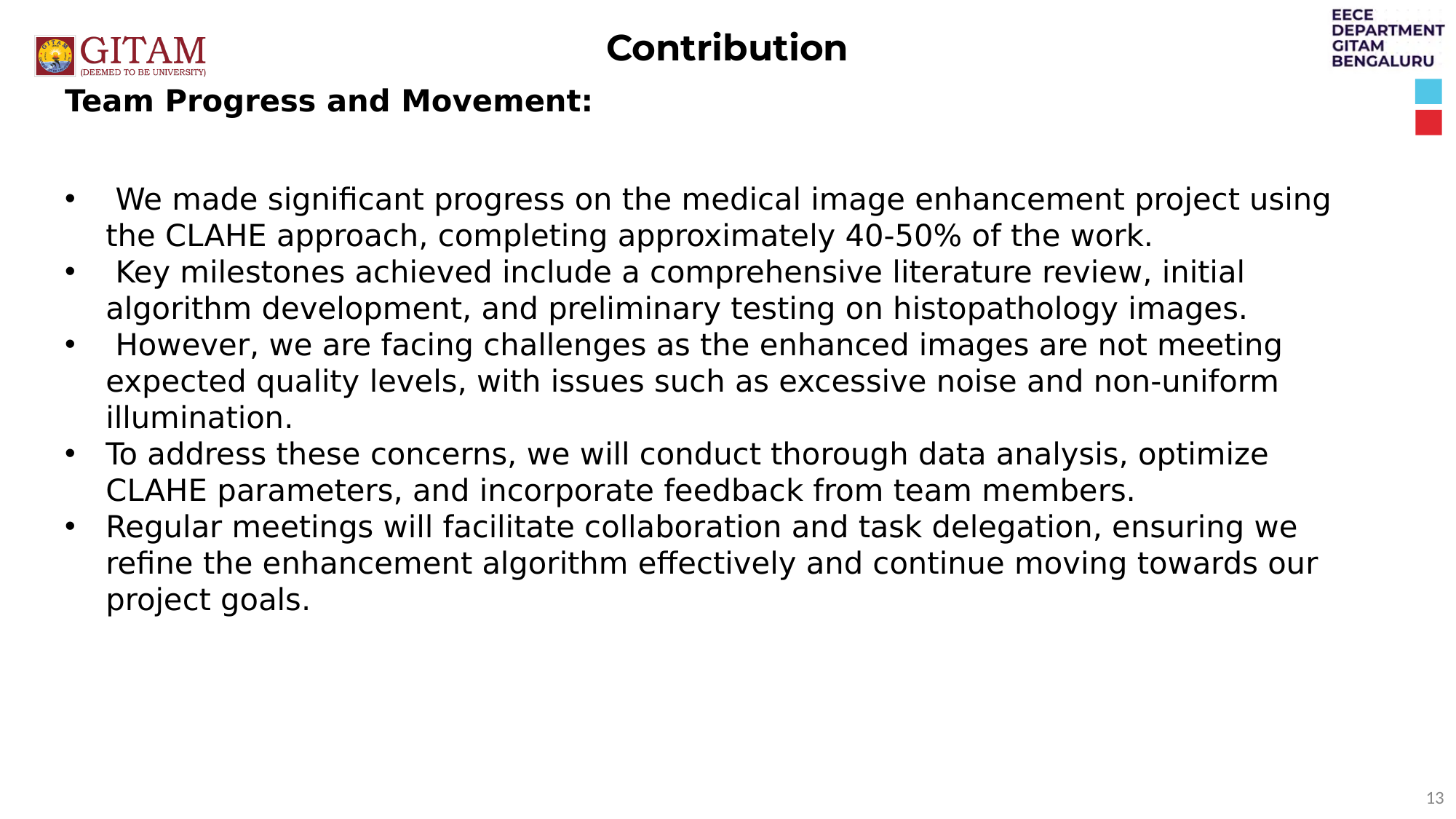

Contribution
Team Progress and Movement:

 We made significant progress on the medical image enhancement project using the CLAHE approach, completing approximately 40-50% of the work.
 Key milestones achieved include a comprehensive literature review, initial algorithm development, and preliminary testing on histopathology images.
 However, we are facing challenges as the enhanced images are not meeting expected quality levels, with issues such as excessive noise and non-uniform illumination.
To address these concerns, we will conduct thorough data analysis, optimize CLAHE parameters, and incorporate feedback from team members.
Regular meetings will facilitate collaboration and task delegation, ensuring we refine the enhancement algorithm effectively and continue moving towards our project goals.

13